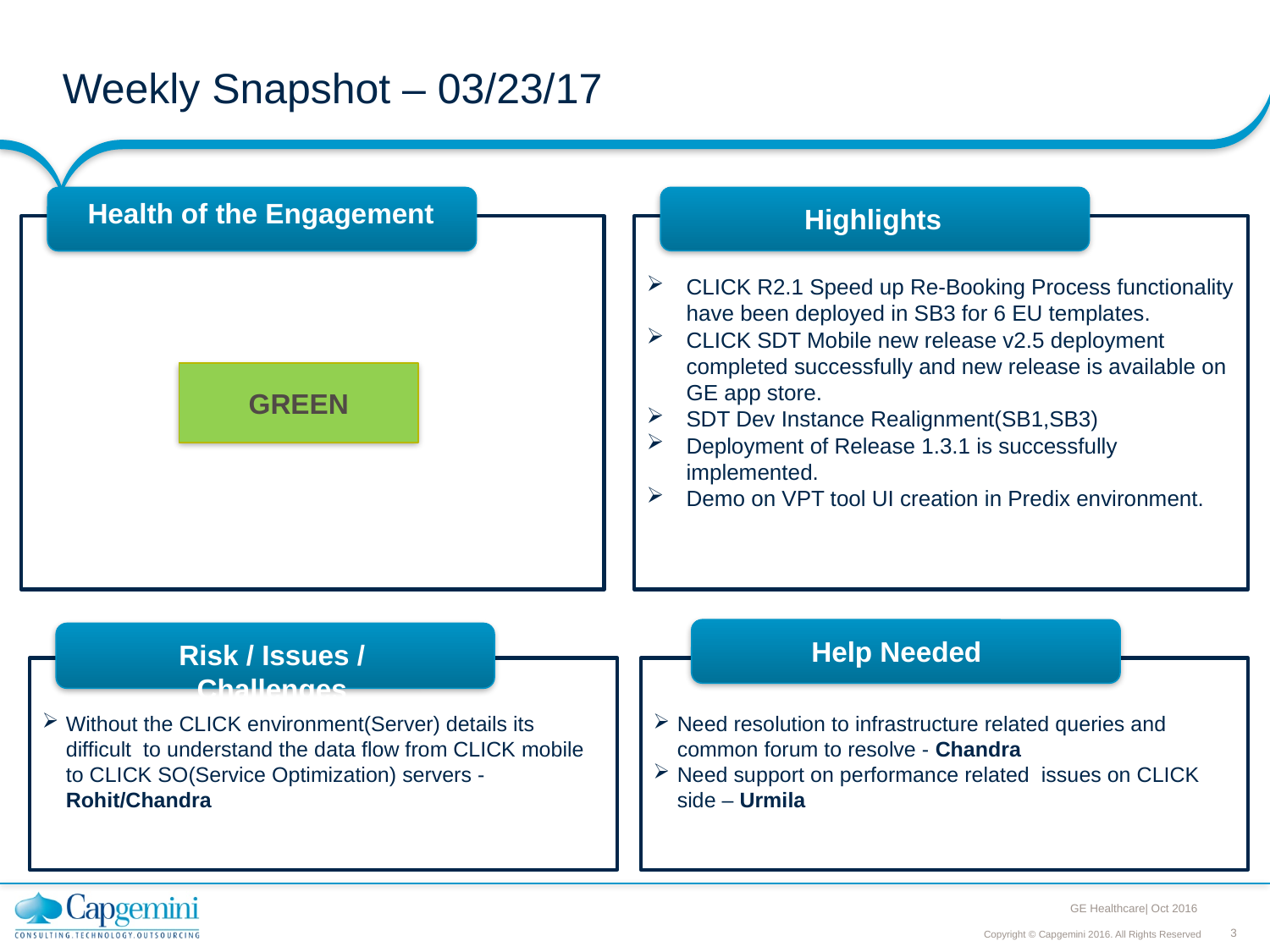

Weekly Snapshot – 03/23/17

Health of the Engagement
Highlights

CLICK R2.1 Speed up Re-Booking Process functionality have been deployed in SB3 for 6 EU templates.
CLICK SDT Mobile new release v2.5 deployment completed successfully and new release is available on GE app store.
SDT Dev Instance Realignment(SB1,SB3)
Deployment of Release 1.3.1 is successfully implemented.
Demo on VPT tool UI creation in Predix environment.

GREEN

Help Needed
Risk / Issues / Challenges

Without the CLICK environment(Server) details its difficult  to understand the data flow from CLICK mobile to CLICK SO(Service Optimization) servers - Rohit/Chandra

Need resolution to infrastructure related queries and common forum to resolve - Chandra
Need support on performance related  issues on CLICK side – Urmila